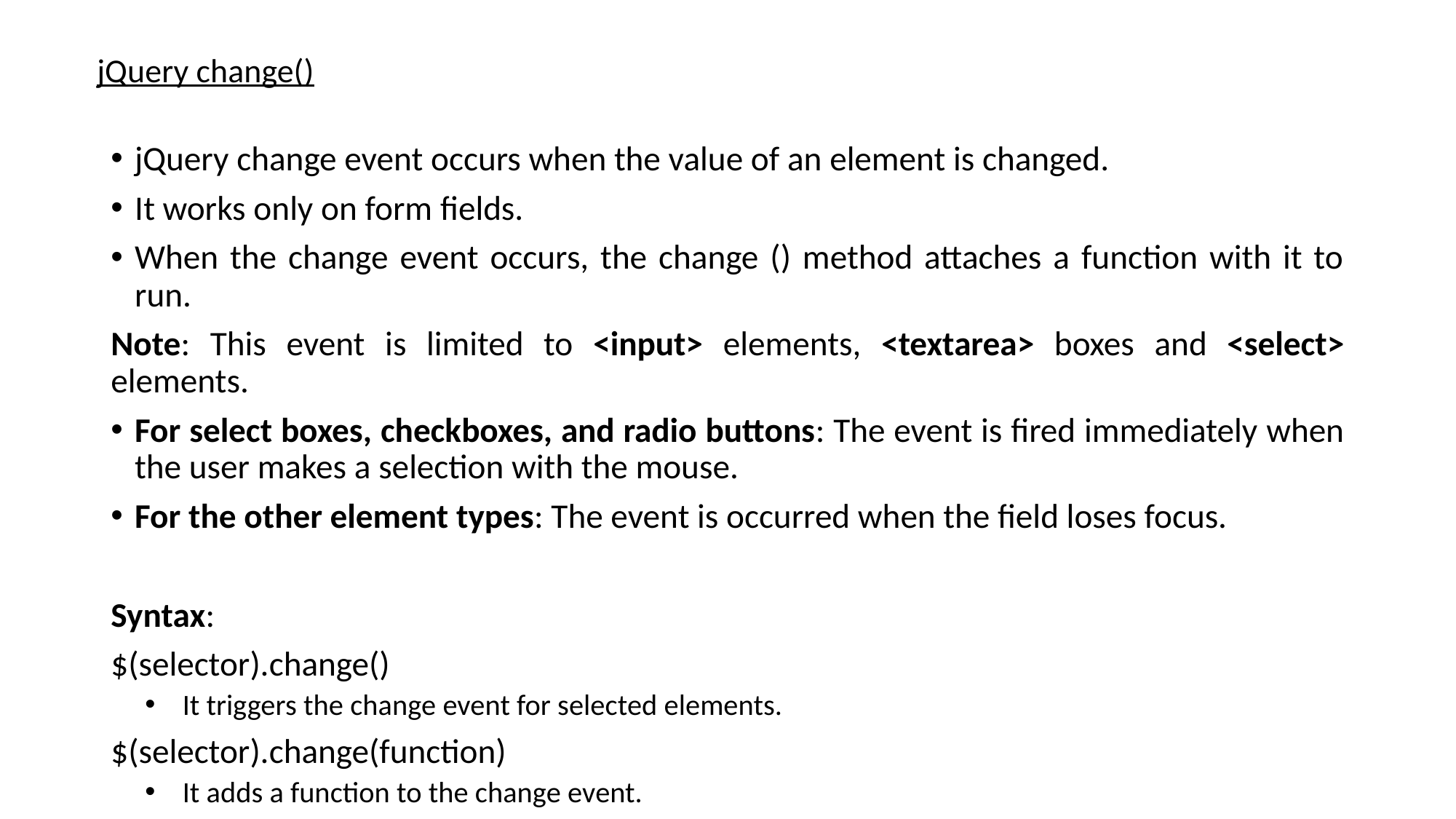

# jQuery change()
jQuery change event occurs when the value of an element is changed.
It works only on form fields.
When the change event occurs, the change () method attaches a function with it to run.
Note: This event is limited to <input> elements, <textarea> boxes and <select> elements.
For select boxes, checkboxes, and radio buttons: The event is fired immediately when the user makes a selection with the mouse.
For the other element types: The event is occurred when the field loses focus.

Syntax:
$(selector).change()
It triggers the change event for selected elements.
$(selector).change(function)
It adds a function to the change event.